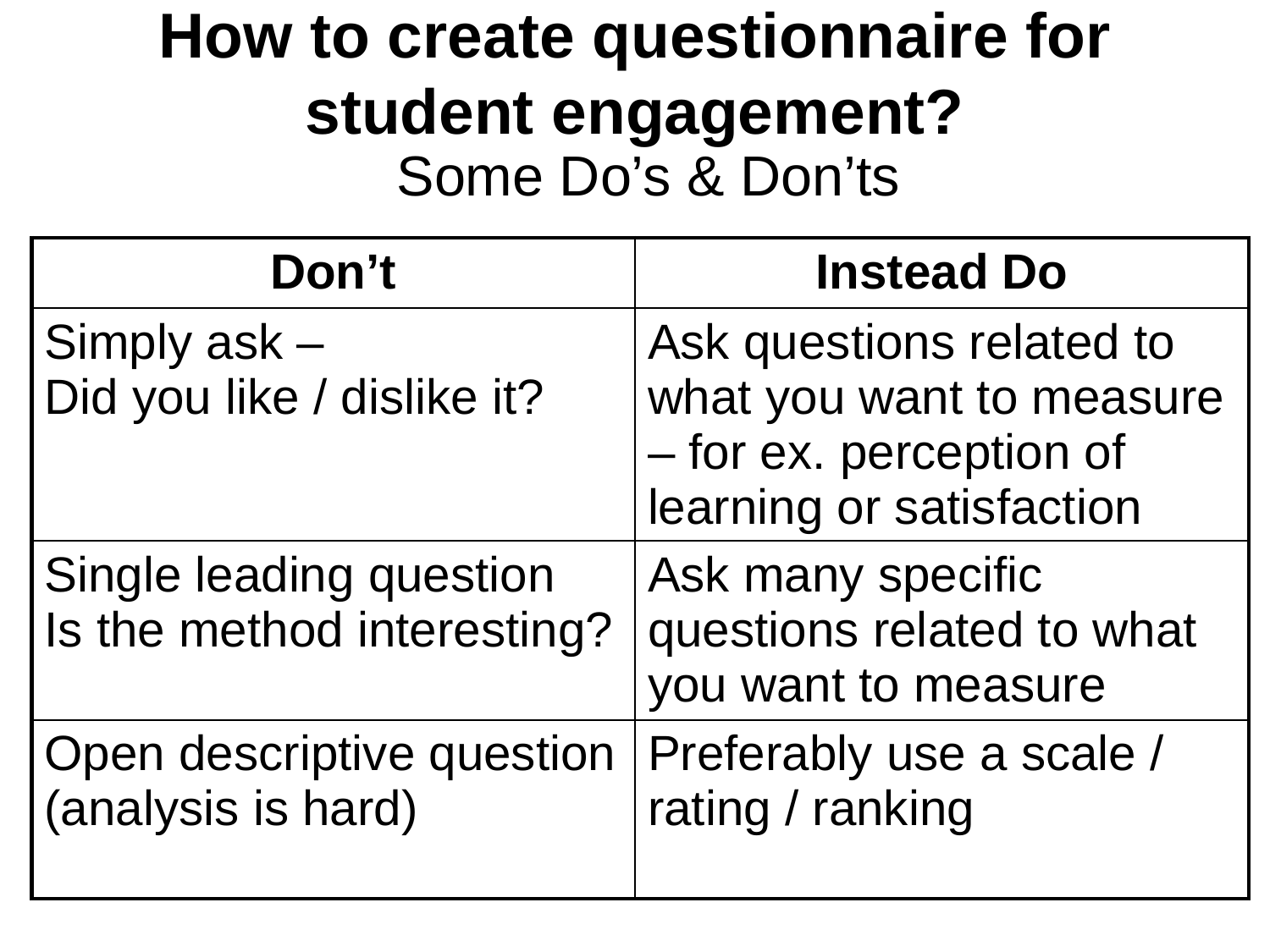

How to create questionnaire for student engagement?
Some Do’s & Don’ts
| Don’t | Instead Do |
| --- | --- |
| Simply ask – Did you like / dislike it? | Ask questions related to what you want to measure – for ex. perception of learning or satisfaction |
| Single leading question Is the method interesting? | Ask many specific questions related to what you want to measure |
| Open descriptive question (analysis is hard) | Preferably use a scale / rating / ranking |